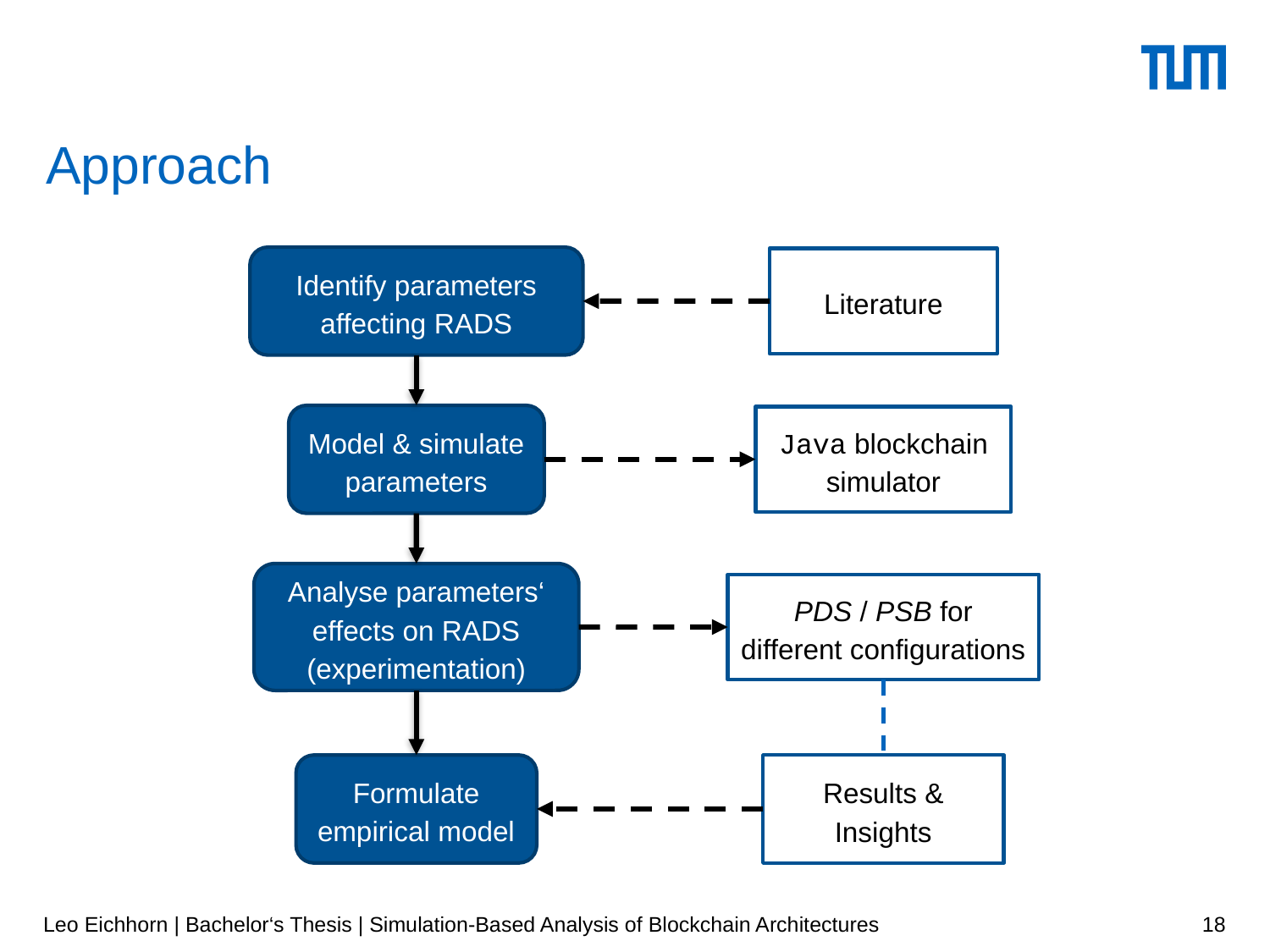

Approach

Identify parameters affecting RADS
Literature
Model & simulate parameters
Java blockchain simulator
Analyse parameters‘ effects on RADS (experimentation)
PDS / PSB for different configurations
Formulate empirical model
Results & Insights
Leo Eichhorn | Bachelor‘s Thesis | Simulation-Based Analysis of Blockchain Architectures
18